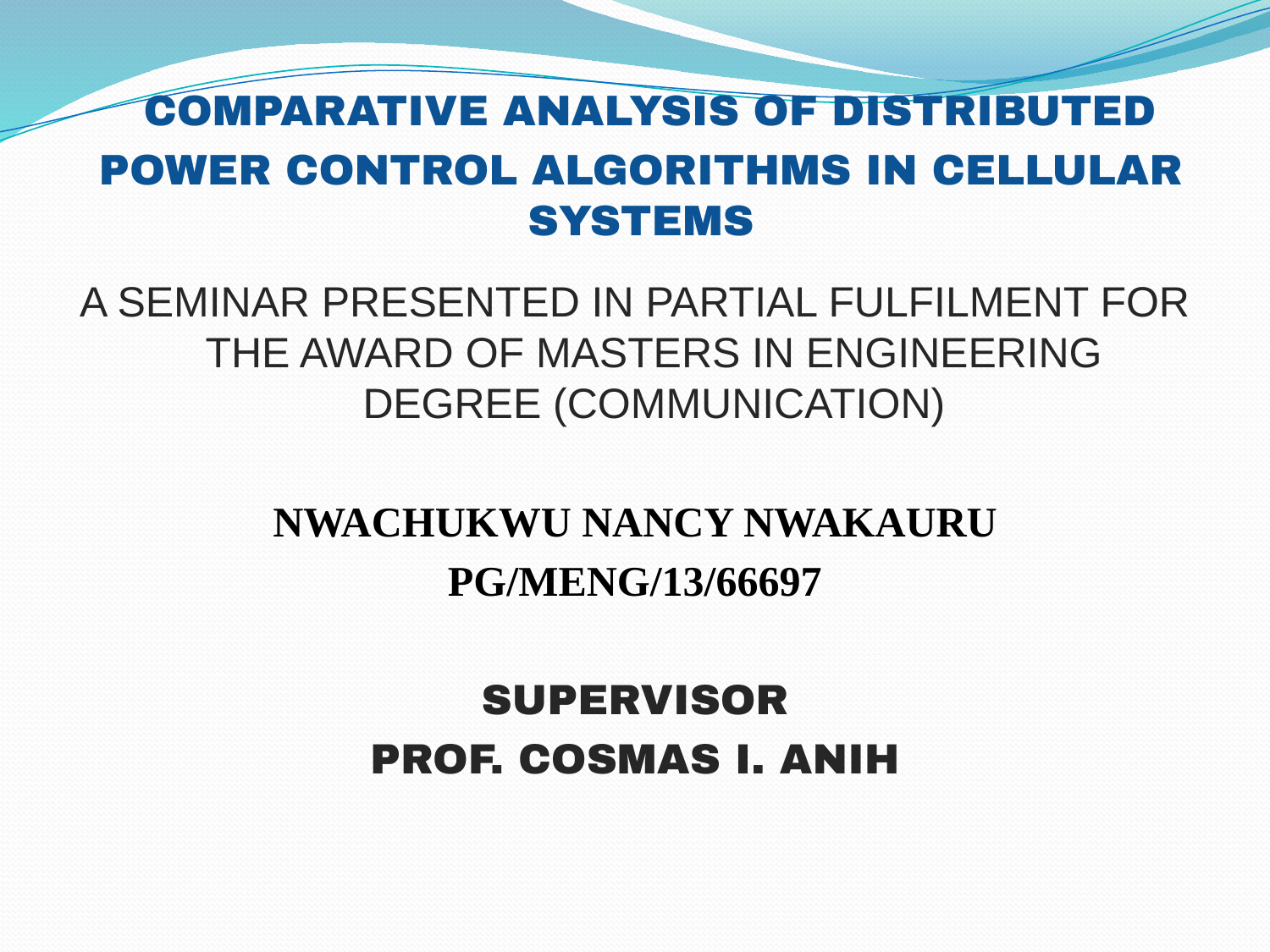

# COMPARATIVE ANALYSIS OF DISTRIBUTED POWER CONTROL ALGORITHMS IN CELLULAR SYSTEMS
A SEMINAR PRESENTED IN PARTIAL FULFILMENT FOR THE AWARD OF MASTERS IN ENGINEERING DEGREE (COMMUNICATION)

NWACHUKWU NANCY NWAKAURU
PG/MENG/13/66697

SUPERVISOR
PROF. COSMAS I. ANIH